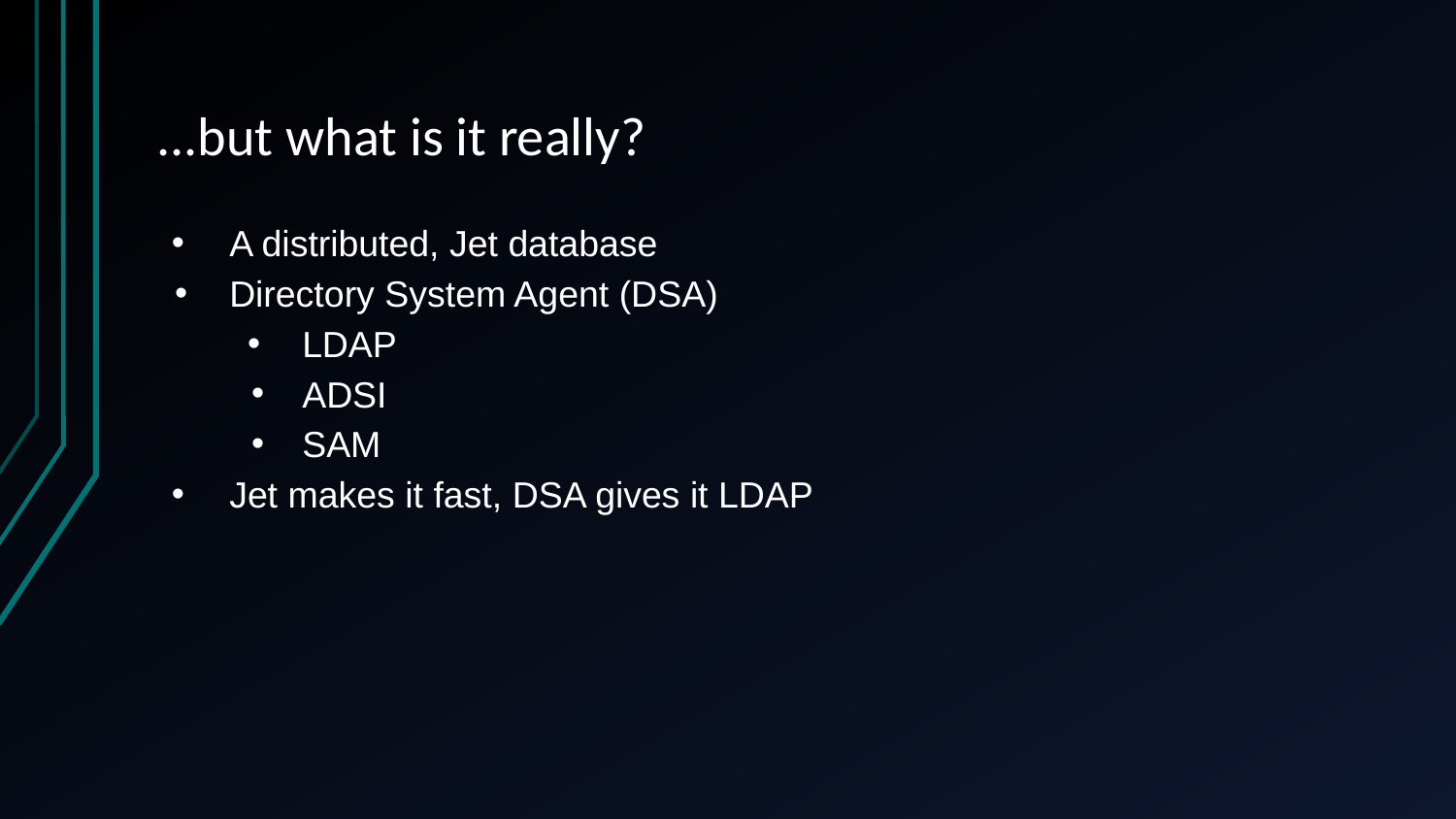

# ...but what is it really?
A distributed, Jet database
Directory System Agent (DSA)
LDAP
ADSI
SAM
Jet makes it fast, DSA gives it LDAP